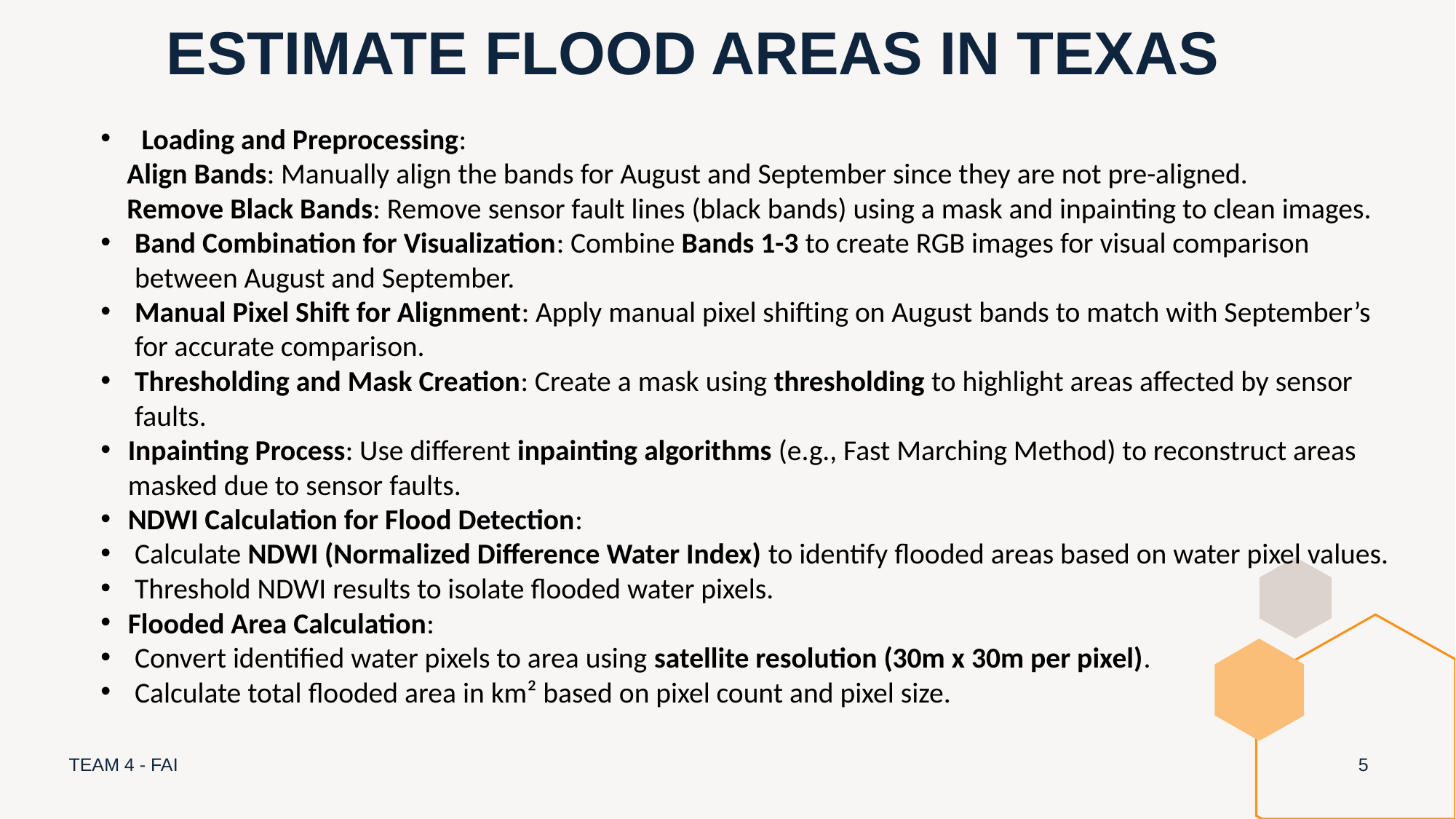

# ESTIMATE FLOOD AREAS IN TEXAS
Loading and Preprocessing:
    Align Bands: Manually align the bands for August and September since they are not pre-aligned.
    Remove Black Bands: Remove sensor fault lines (black bands) using a mask and inpainting to clean images.
Band Combination for Visualization: Combine Bands 1-3 to create RGB images for visual comparison between August and September.
Manual Pixel Shift for Alignment: Apply manual pixel shifting on August bands to match with September’s for accurate comparison.
Thresholding and Mask Creation: Create a mask using thresholding to highlight areas affected by sensor faults.
Inpainting Process: Use different inpainting algorithms (e.g., Fast Marching Method) to reconstruct areas masked due to sensor faults.
NDWI Calculation for Flood Detection:
Calculate NDWI (Normalized Difference Water Index) to identify flooded areas based on water pixel values.
Threshold NDWI results to isolate flooded water pixels.
Flooded Area Calculation:
Convert identified water pixels to area using satellite resolution (30m x 30m per pixel).
Calculate total flooded area in km² based on pixel count and pixel size.

TEAM 4 - FAI
5